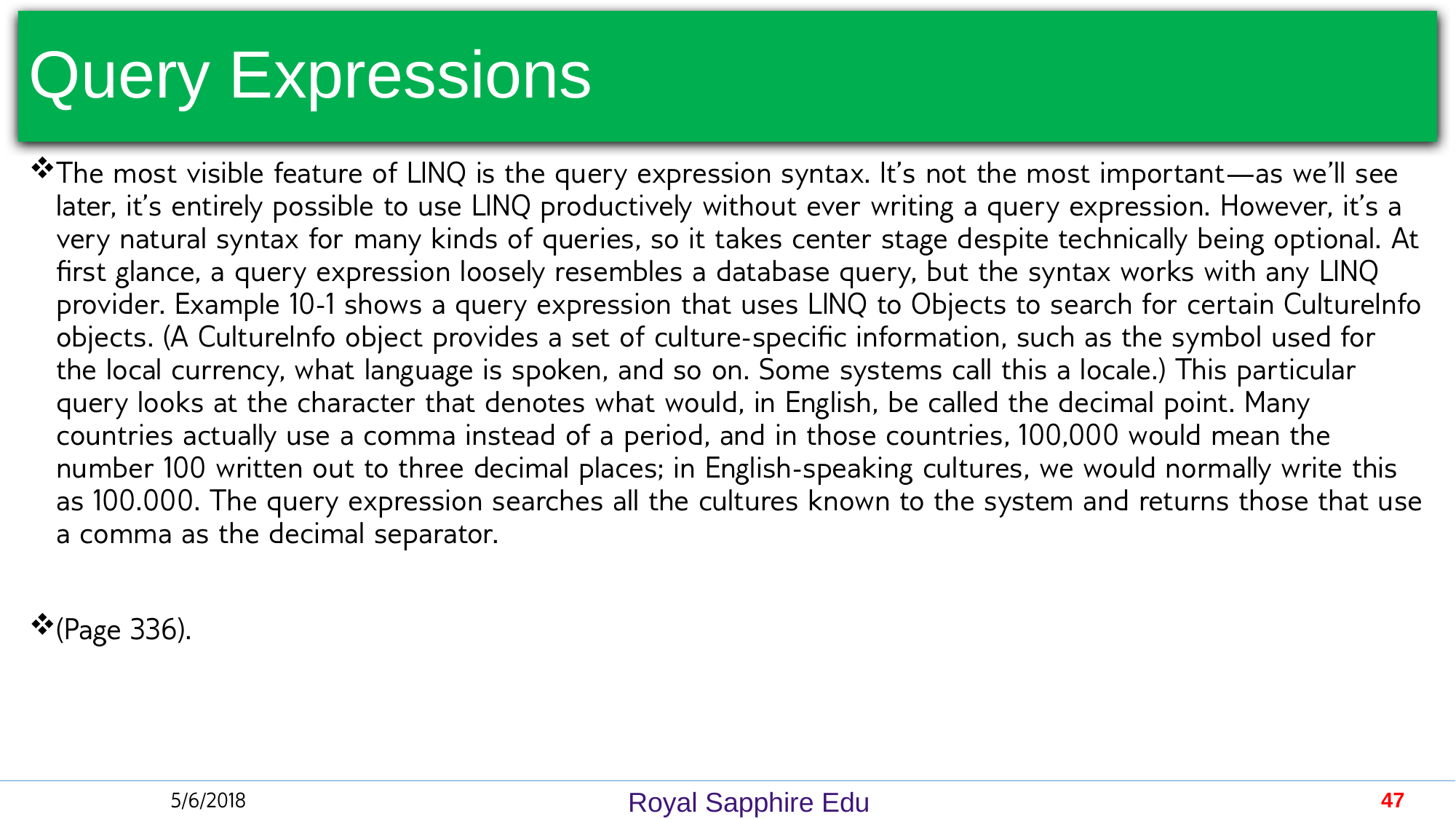

# Query Expressions
The most visible feature of LINQ is the query expression syntax. It’s not the most important—as we’ll see later, it’s entirely possible to use LINQ productively without ever writing a query expression. However, it’s a very natural syntax for many kinds of queries, so it takes center stage despite technically being optional. At first glance, a query expression loosely resembles a database query, but the syntax works with any LINQ provider. Example 10-1 shows a query expression that uses LINQ to Objects to search for certain CultureInfo objects. (A CultureInfo object provides a set of culture-specific information, such as the symbol used for the local currency, what language is spoken, and so on. Some systems call this a locale.) This particular query looks at the character that denotes what would, in English, be called the decimal point. Many countries actually use a comma instead of a period, and in those countries, 100,000 would mean the number 100 written out to three decimal places; in English-speaking cultures, we would normally write this as 100.000. The query expression searches all the cultures known to the system and returns those that use a comma as the decimal separator.

(Page 336).
5/6/2018
47